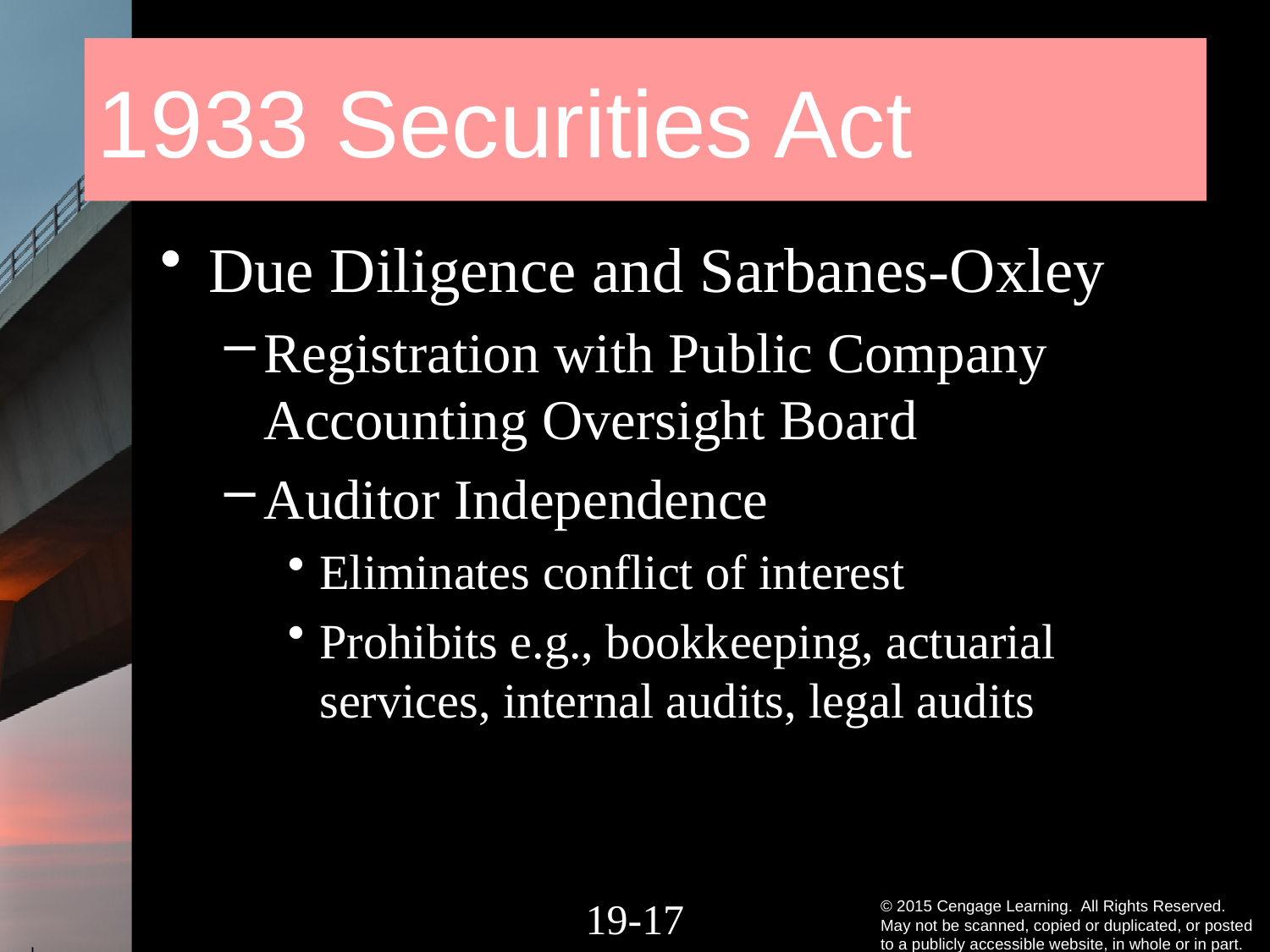

# 1933 Securities Act
Due Diligence and Sarbanes-Oxley
Registration with Public Company Accounting Oversight Board
Auditor Independence
Eliminates conflict of interest
Prohibits e.g., bookkeeping, actuarial services, internal audits, legal audits

19-17